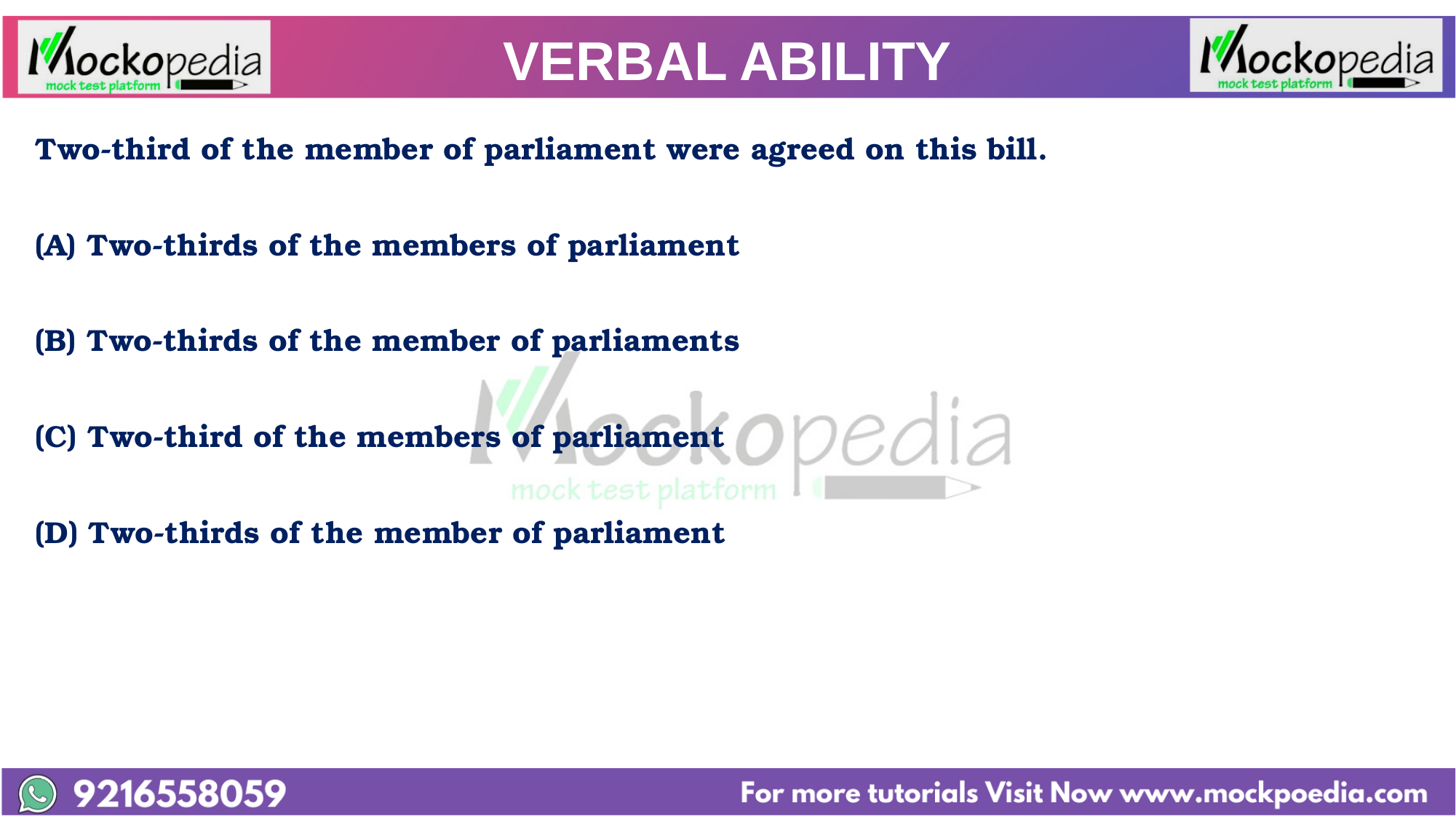

# VERBAL ABILITY
Two-third of the member of parliament were agreed on this bill.

(A) Two-thirds of the members of parliament

(B) Two-thirds of the member of parliaments

(C) Two-third of the members of parliament

(D) Two-thirds of the member of parliament